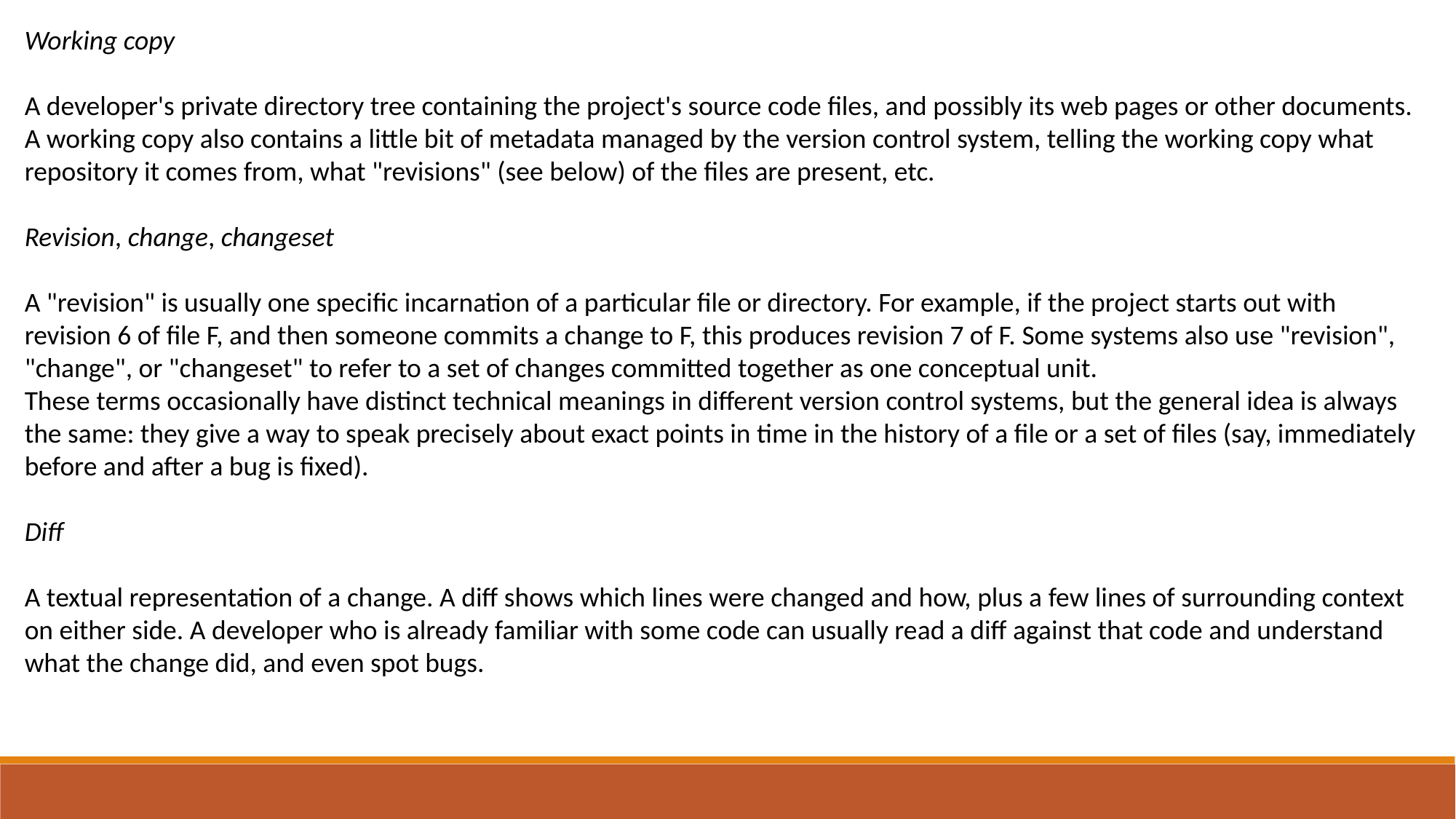

Working copy

A developer's private directory tree containing the project's source code files, and possibly its web pages or other documents. A working copy also contains a little bit of metadata managed by the version control system, telling the working copy what repository it comes from, what "revisions" (see below) of the files are present, etc.

Revision, change, changeset

A "revision" is usually one specific incarnation of a particular file or directory. For example, if the project starts out with revision 6 of file F, and then someone commits a change to F, this produces revision 7 of F. Some systems also use "revision", "change", or "changeset" to refer to a set of changes committed together as one conceptual unit.
These terms occasionally have distinct technical meanings in different version control systems, but the general idea is always the same: they give a way to speak precisely about exact points in time in the history of a file or a set of files (say, immediately before and after a bug is fixed).

Diff

A textual representation of a change. A diff shows which lines were changed and how, plus a few lines of surrounding context on either side. A developer who is already familiar with some code can usually read a diff against that code and understand what the change did, and even spot bugs.